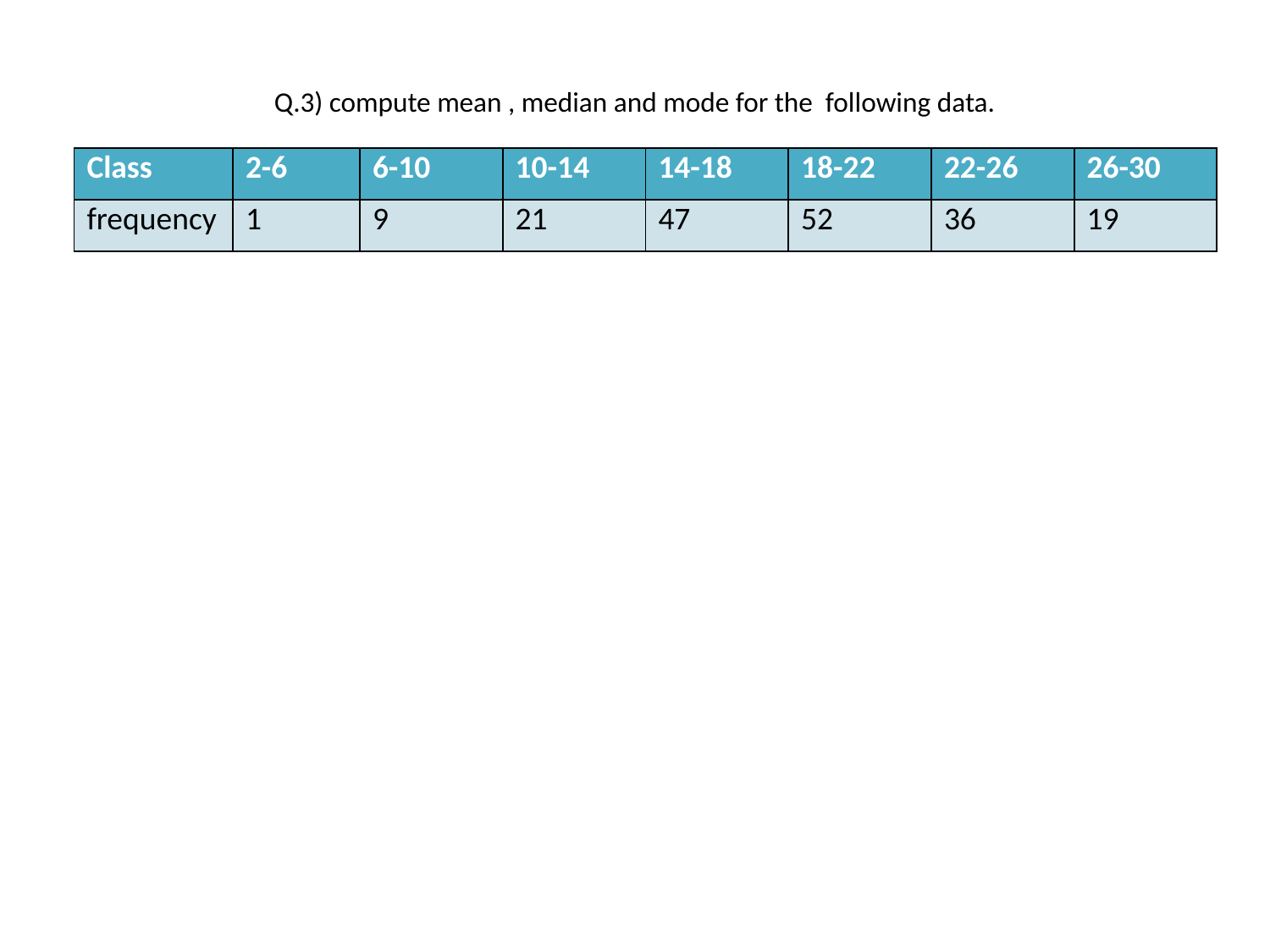

# Q.3) compute mean , median and mode for the  following data.
| Class | 2-6 | 6-10 | 10-14 | 14-18 | 18-22 | 22-26 | 26-30 |
| --- | --- | --- | --- | --- | --- | --- | --- |
| frequency | 1 | 9 | 21 | 47 | 52 | 36 | 19 |